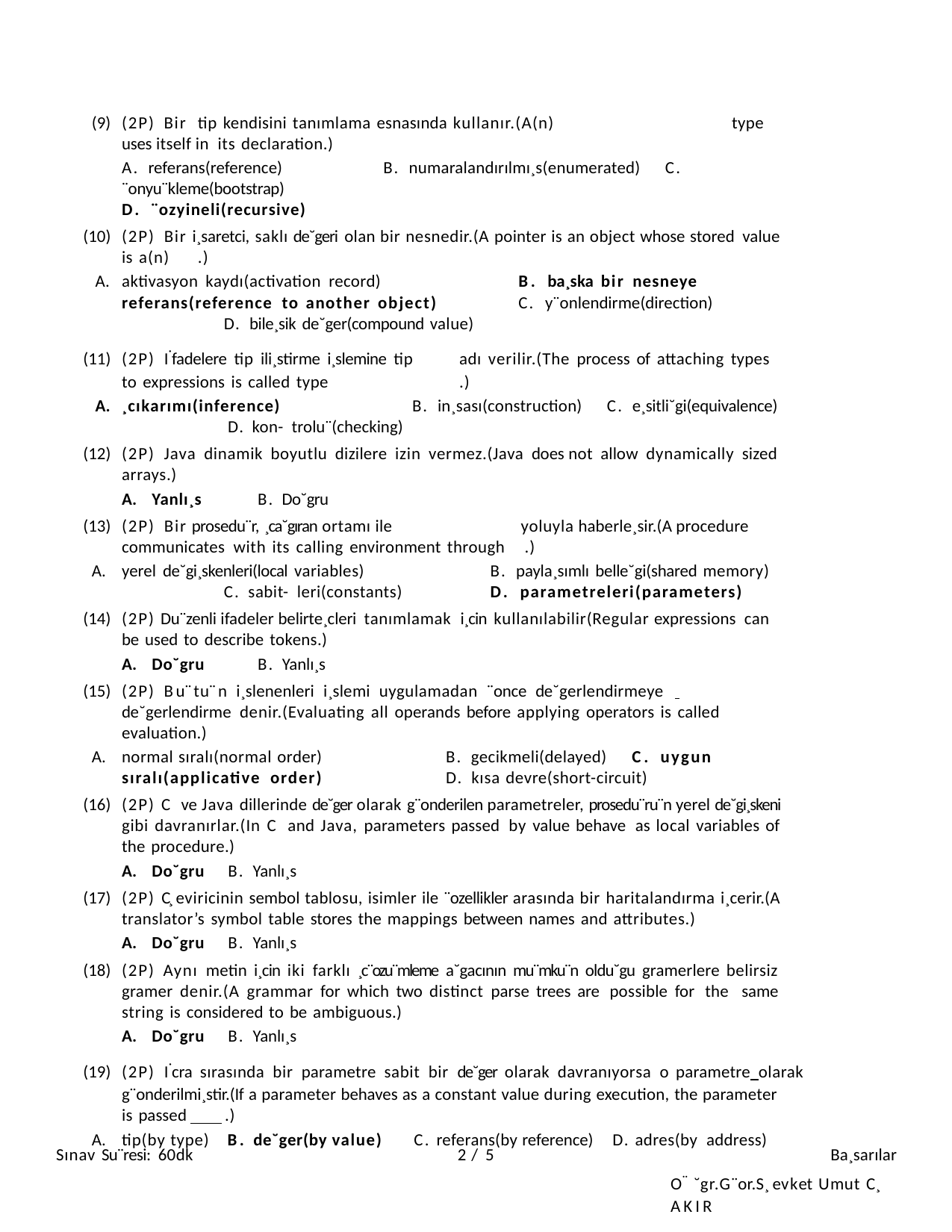

(2P) Bir	tip kendisini tanımlama esnasında kullanır.(A(n)	type uses itself in  its declaration.)
A. referans(reference)	B. numaralandırılmı¸s(enumerated)	C. ¨onyu¨kleme(bootstrap)
D. ¨ozyineli(recursive)
(2P) Bir i¸saretci, saklı de˘geri	olan bir nesnedir.(A pointer is an object whose stored  value is a(n)	.)
aktivasyon kaydı(activation record)	B. ba¸ska bir nesneye referans(reference  to another object)	C. y¨onlendirme(direction)	D. bile¸sik de˘ger(compound value)
(2P) I˙fadelere tip ili¸stirme i¸slemine tip	adı verilir.(The process of attaching types  to expressions is called type	.)
¸cıkarımı(inference)	B. in¸sası(construction)	C. e¸sitli˘gi(equivalence)	D. kon-  trolu¨(checking)
(2P) Java dinamik boyutlu dizilere izin vermez.(Java does not allow dynamically sized  arrays.)
Yanlı¸s	B. Do˘gru
(2P) Bir prosedu¨r, ¸ca˘gıran ortamı ile	yoluyla haberle¸sir.(A procedure communicates  with its calling environment through		.)
yerel de˘gi¸skenleri(local variables)	B. payla¸sımlı belle˘gi(shared memory)	C. sabit-  leri(constants)	D. parametreleri(parameters)
(2P) Du¨zenli ifadeler belirte¸cleri tanımlamak  i¸cin kullanılabilir(Regular expressions  can  be used to describe tokens.)
Do˘gru	B. Yanlı¸s
(2P)  Bu¨tu¨n  i¸slenenleri  i¸slemi  uygulamadan  ¨once  de˘gerlendirmeye    		de˘gerlendirme  denir.(Evaluating all operands before applying operators is called	evaluation.)
normal sıralı(normal order)	B. gecikmeli(delayed)	C. uygun sıralı(applicative  order)	D. kısa devre(short-circuit)
(2P) C ve Java dillerinde de˘ger olarak g¨onderilen parametreler, prosedu¨ru¨n yerel de˘gi¸skeni  gibi davranırlar.(In C and Java, parameters passed by value behave as local variables of  the procedure.)
Do˘gru     B. Yanlı¸s
(2P) C¸ eviricinin sembol tablosu, isimler ile ¨ozellikler arasında bir haritalandırma i¸cerir.(A  translator’s symbol table stores the mappings between names and attributes.)
Do˘gru     B. Yanlı¸s
(2P) Aynı metin i¸cin iki farklı ¸c¨ozu¨mleme a˘gacının mu¨mku¨n oldu˘gu gramerlere belirsiz  gramer denir.(A grammar for which two distinct parse trees are possible for the  same  string is considered to be ambiguous.)
Do˘gru     B. Yanlı¸s
(2P) I˙cra sırasında bir parametre sabit bir de˘ger olarak davranıyorsa o parametre olarak  g¨onderilmi¸stir.(If a parameter behaves as a constant value during execution, the parameter
is passed         .)
tip(by type)    B. de˘ger(by value)     C. referans(by reference)  D. adres(by  address)
Sınav Su¨resi: 60dk
2 / 5
Ba¸sarılar
O¨ ˘gr.G¨or.S¸evket Umut C¸ AKIR